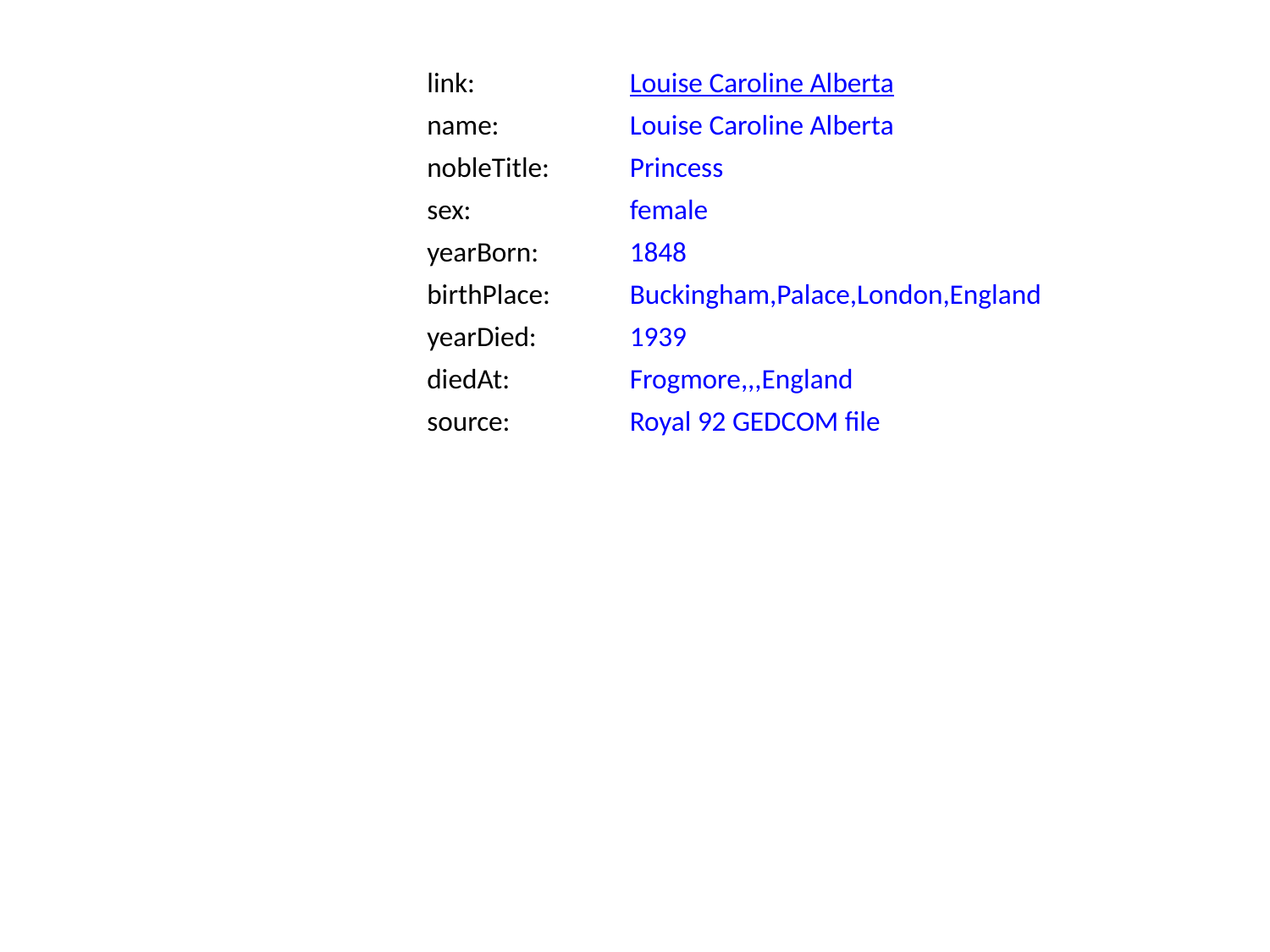

link:

Louise Caroline Alberta

name:

Louise Caroline Alberta

nobleTitle:

Princess

sex:

female

yearBorn:

1848

birthPlace:

Buckingham,Palace,London,England

yearDied:

1939

diedAt:

Frogmore,,,England

source:

Royal 92 GEDCOM file